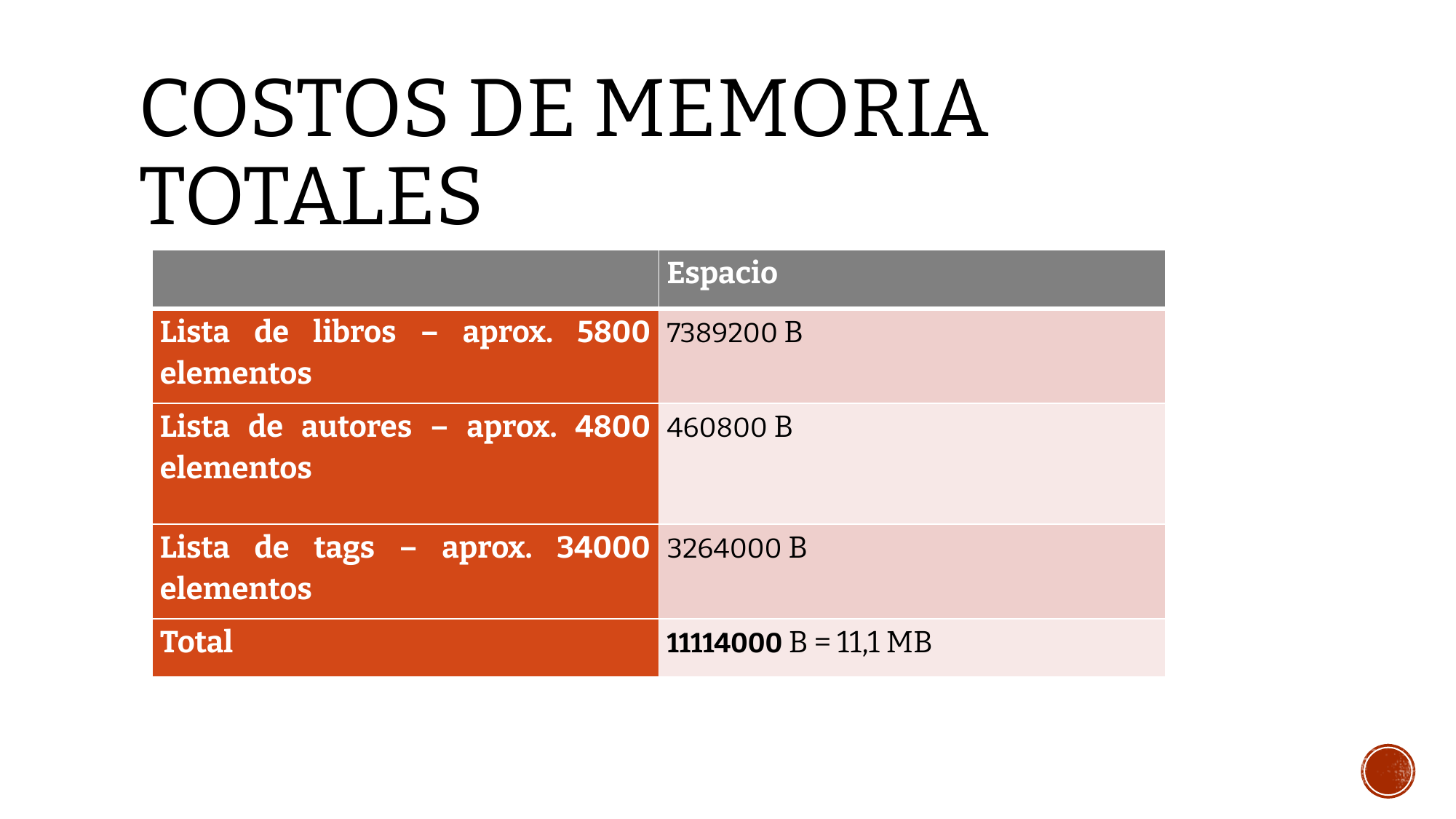

# Costos de memoria totales
|  | Espacio |
| --- | --- |
| Lista de libros – aprox. 5800 elementos | 7389200 B |
| Lista de autores – aprox. 4800 elementos | 460800 B |
| Lista de tags – aprox. 34000 elementos | 3264000 B |
| Total | 11114000 B = 11,1 MB |